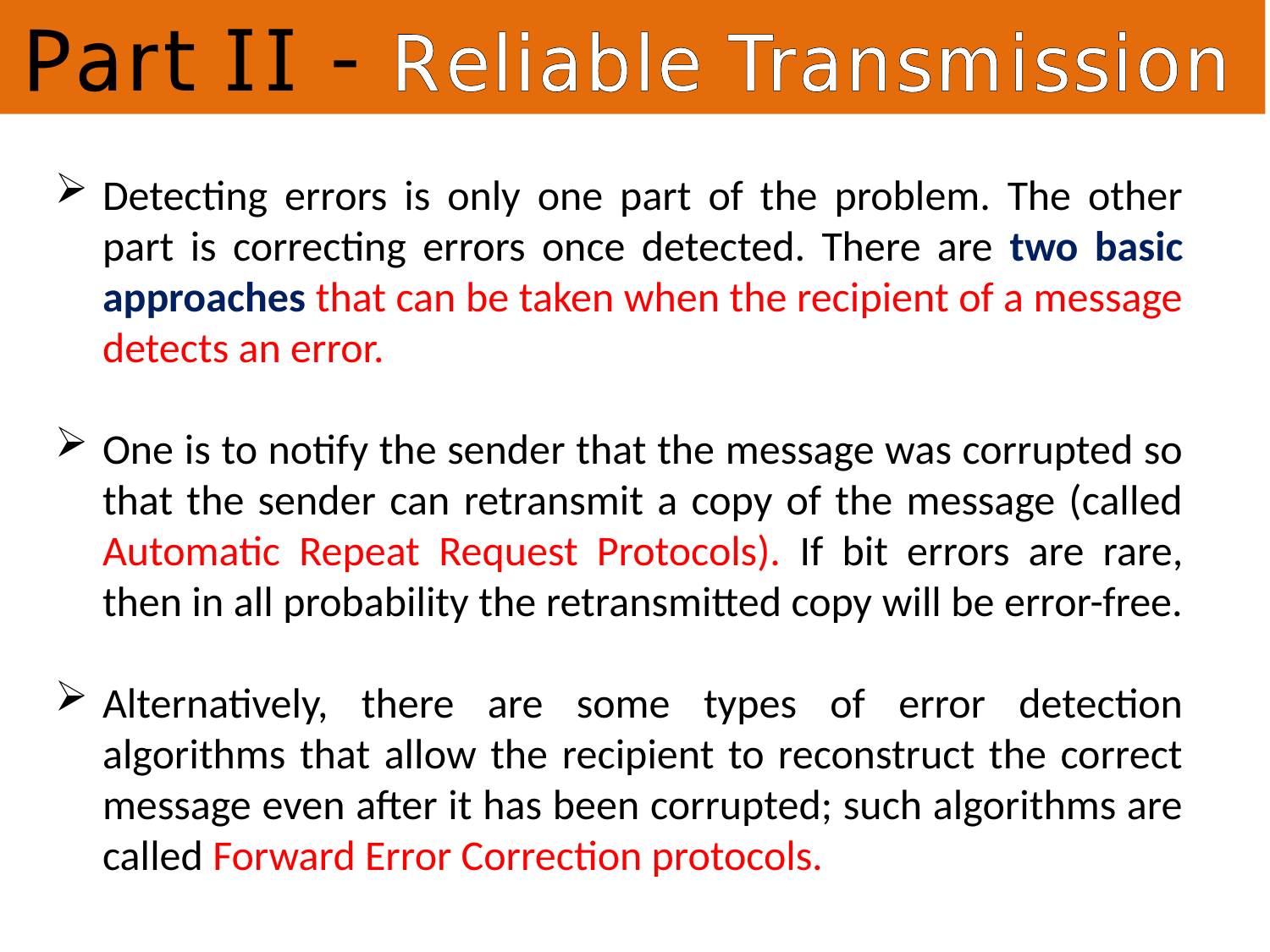

Part II - Reliable Transmission
Detecting errors is only one part of the problem. The other part is correcting errors once detected. There are two basic approaches that can be taken when the recipient of a message detects an error.

One is to notify the sender that the message was corrupted so that the sender can retransmit a copy of the message (called Automatic Repeat Request Protocols). If bit errors are rare, then in all probability the retransmitted copy will be error-free.

Alternatively, there are some types of error detection algorithms that allow the recipient to reconstruct the correct message even after it has been corrupted; such algorithms are called Forward Error Correction protocols.